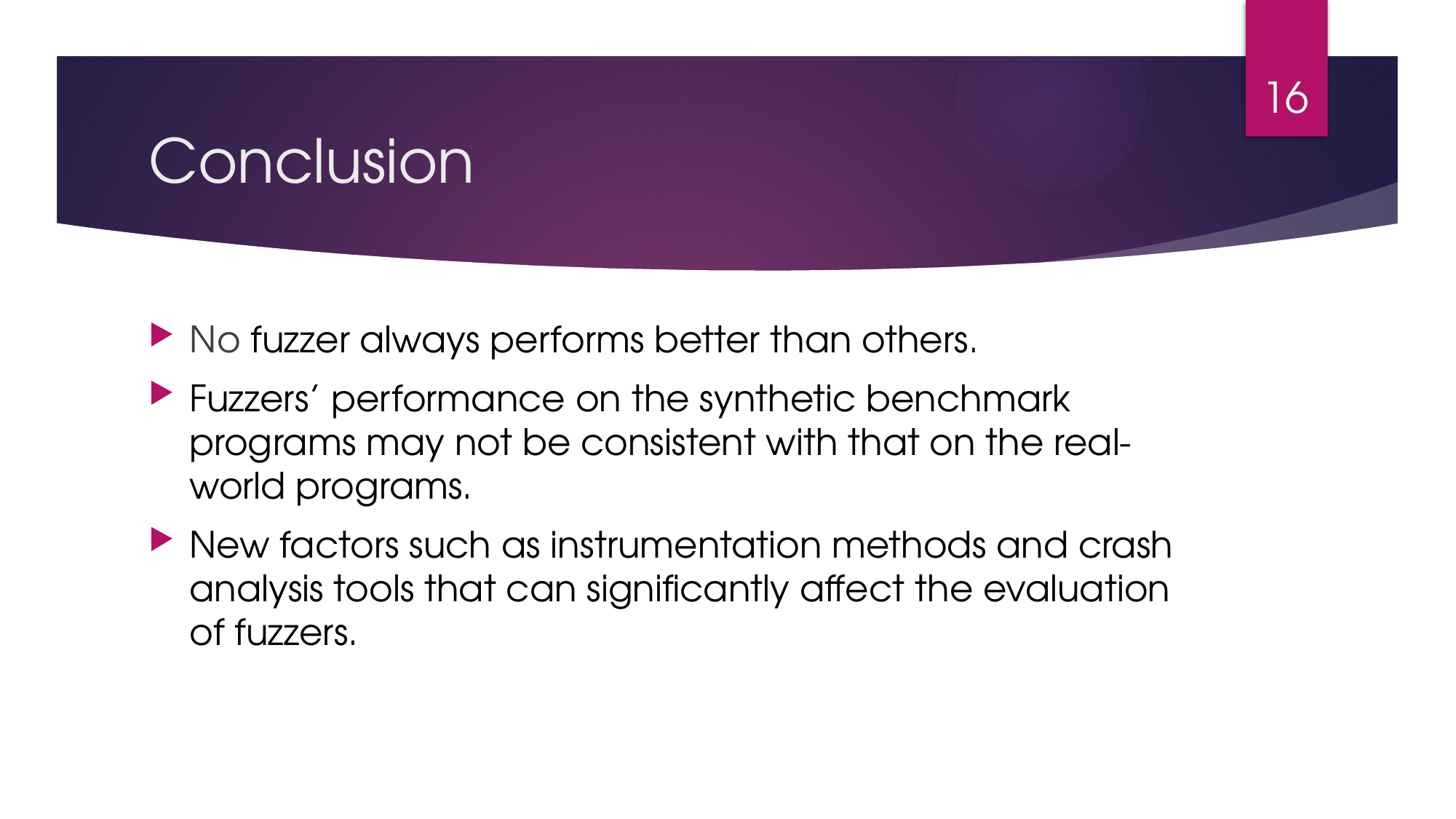

16
# Conclusion
No fuzzer always performs better than others.
Fuzzers’ performance on the synthetic benchmark programs may not be consistent with that on the real-world programs.
New factors such as instrumentation methods and crash analysis tools that can significantly affect the evaluation of fuzzers.